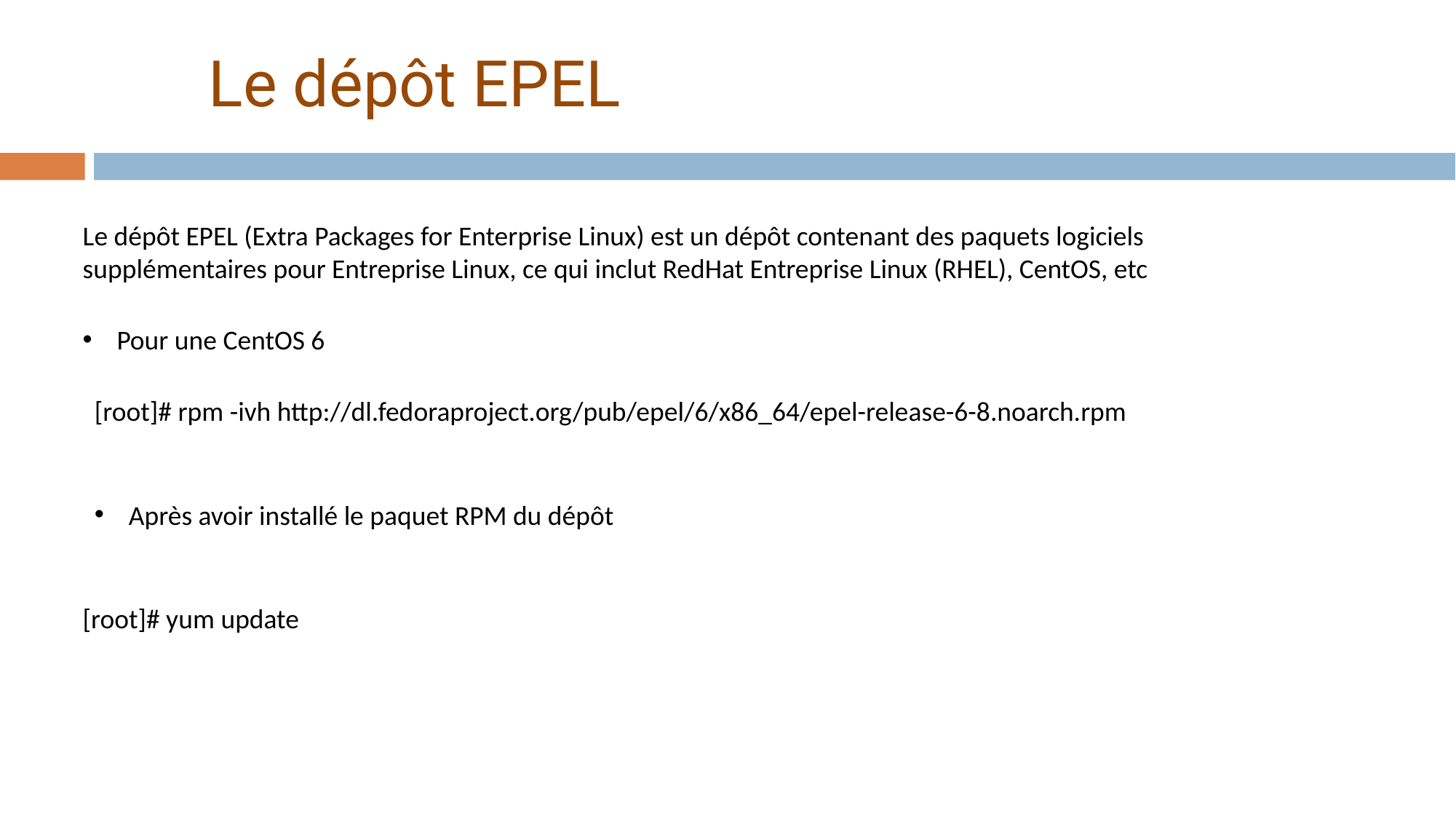

# Le dépôt EPEL
Le dépôt EPEL (Extra Packages for Enterprise Linux) est un dépôt contenant des paquets logiciels supplémentaires pour Entreprise Linux, ce qui inclut RedHat Entreprise Linux (RHEL), CentOS, etc
Pour une CentOS 6
[root]# rpm -ivh http://dl.fedoraproject.org/pub/epel/6/x86_64/epel-release-6-8.noarch.rpm
Après avoir installé le paquet RPM du dépôt
[root]# yum update